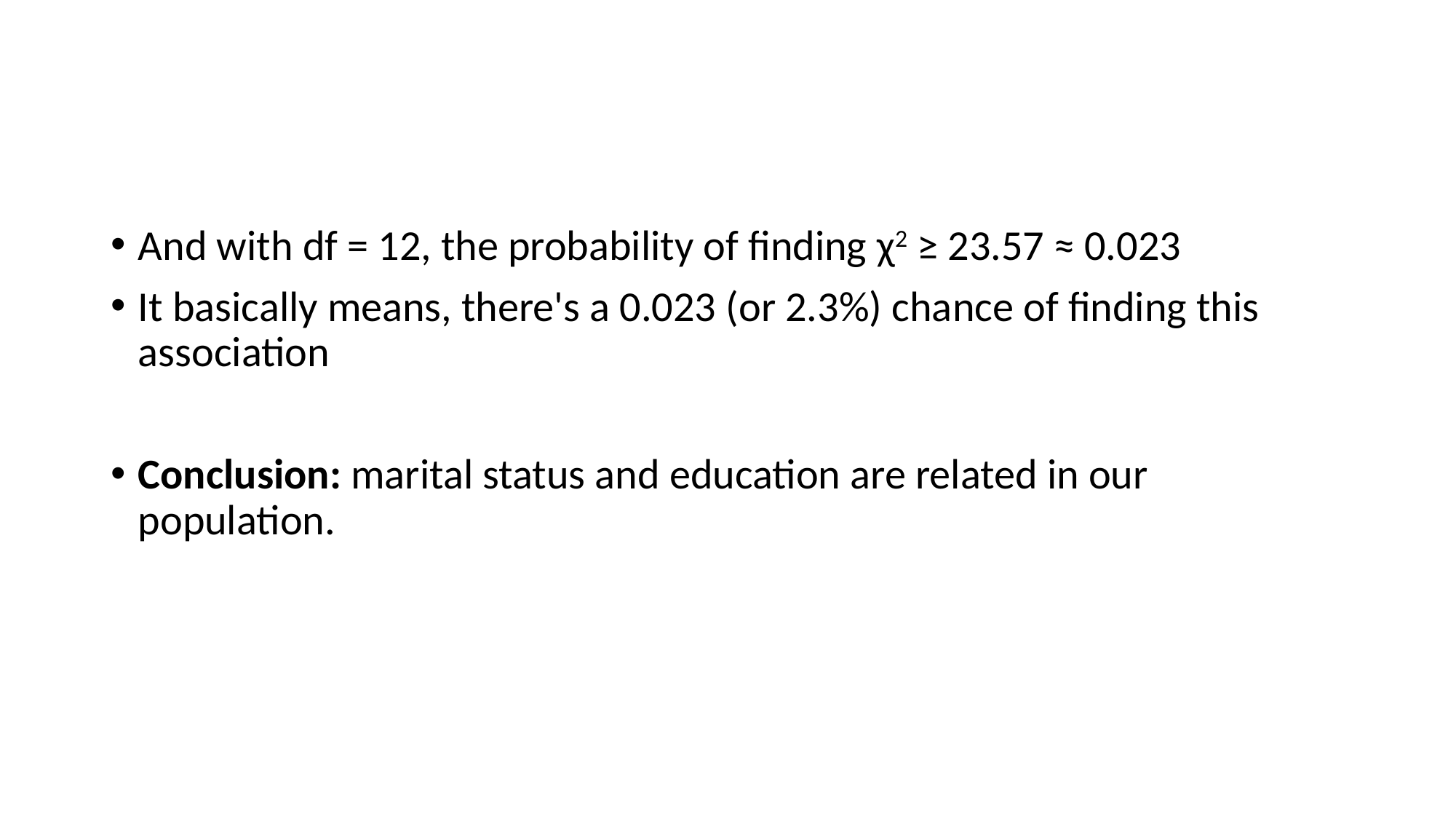

#
And with df = 12, the probability of finding χ2 ≥ 23.57 ≈ 0.023
It basically means, there's a 0.023 (or 2.3%) chance of finding this association

Conclusion: marital status and education are related in our population.